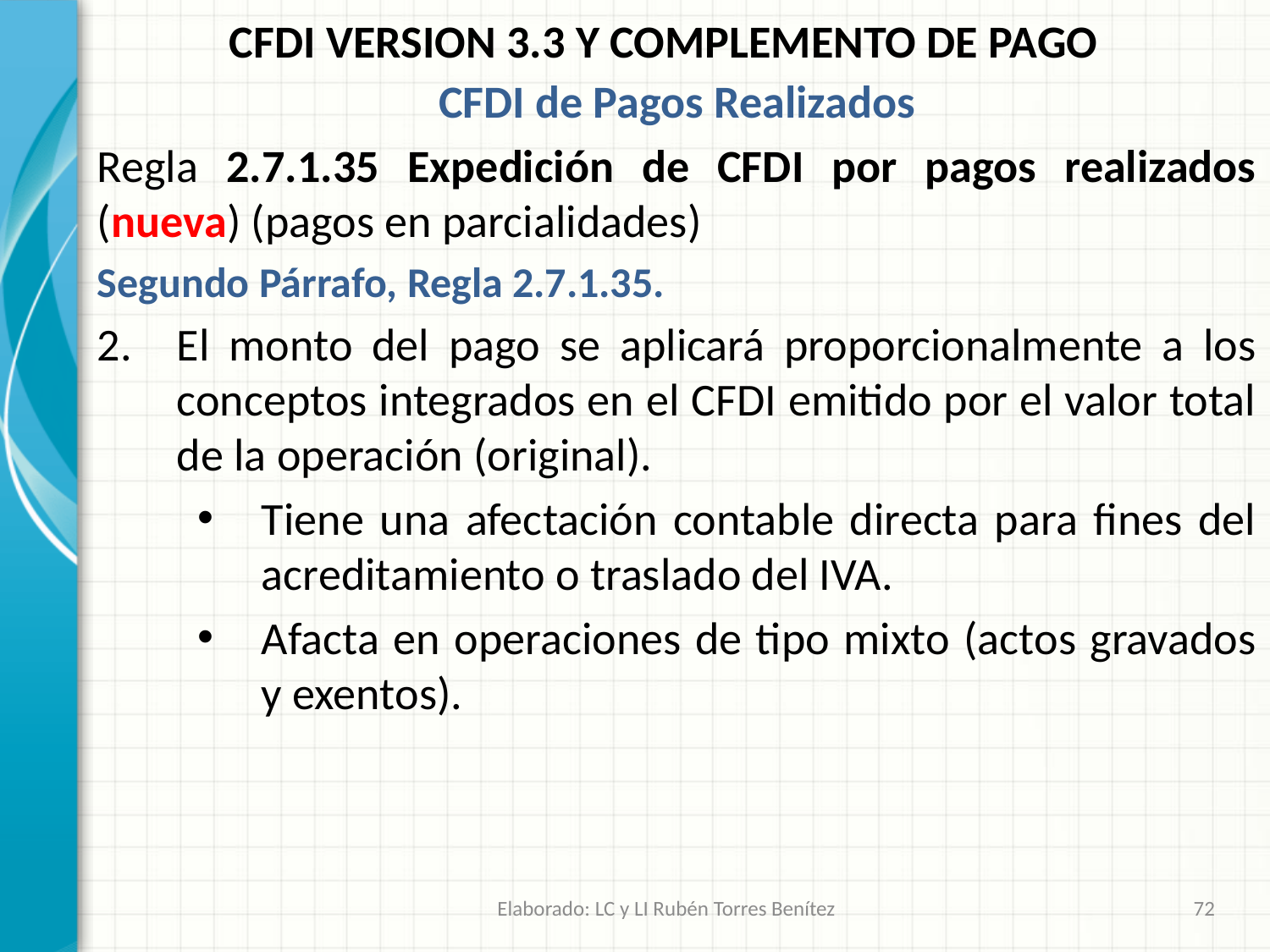

CFDI VERSION 3.3 Y COMPLEMENTO DE PAGO
CFDI de Pagos Realizados
Regla 2.7.1.35 Expedición de CFDI por pagos realizados (nueva) (pagos en parcialidades)
Segundo Párrafo, Regla 2.7.1.35.
El monto del pago se aplicará proporcionalmente a los conceptos integrados en el CFDI emitido por el valor total de la operación (original).
Tiene una afectación contable directa para fines del acreditamiento o traslado del IVA.
Afacta en operaciones de tipo mixto (actos gravados y exentos).

Elaborado: LC y LI Rubén Torres Benítez
72